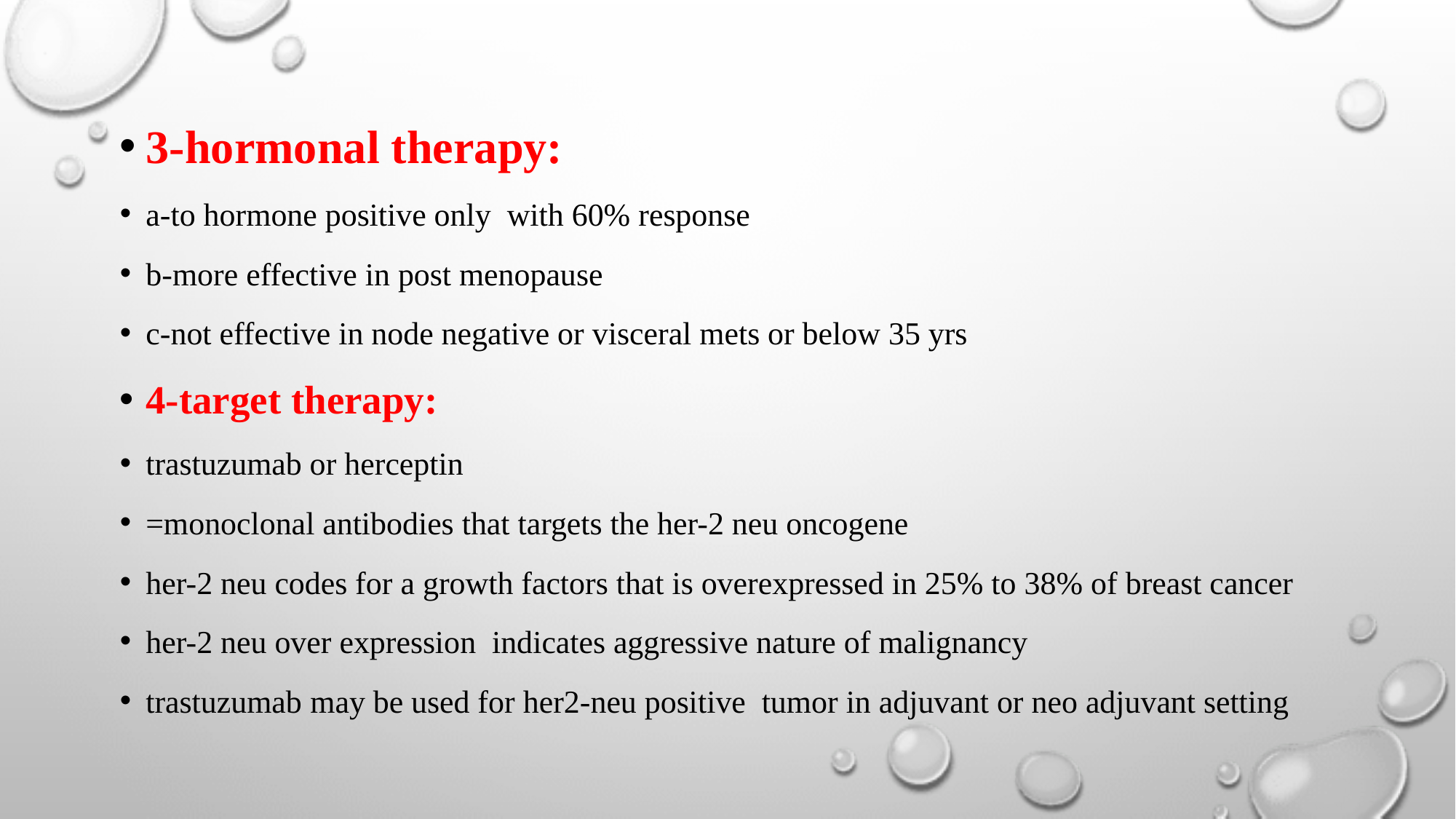

#
3-hormonal therapy:
a-to hormone positive only  with 60% response
b-more effective in post menopause
c-not effective in node negative or visceral mets or below 35 yrs
4-target therapy:
trastuzumab or herceptin
=monoclonal antibodies that targets the her-2 neu oncogene
her-2 neu codes for a growth factors that is overexpressed in 25% to 38% of breast cancer
her-2 neu over expression  indicates aggressive nature of malignancy
trastuzumab may be used for her2-neu positive  tumor in adjuvant or neo adjuvant setting